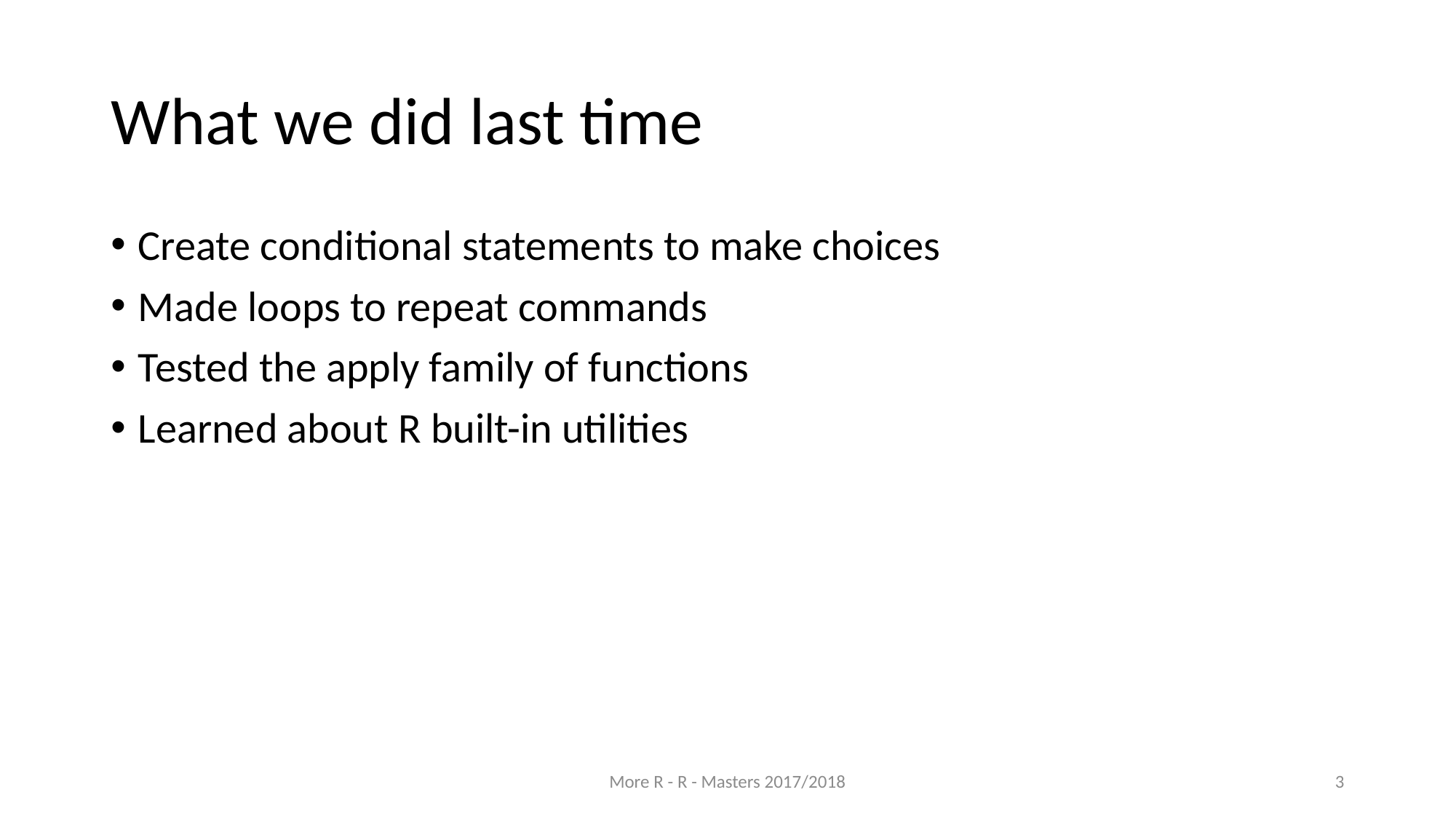

# What we did last time
Create conditional statements to make choices
Made loops to repeat commands
Tested the apply family of functions
Learned about R built-in utilities

More R - R - Masters 2017/2018
3